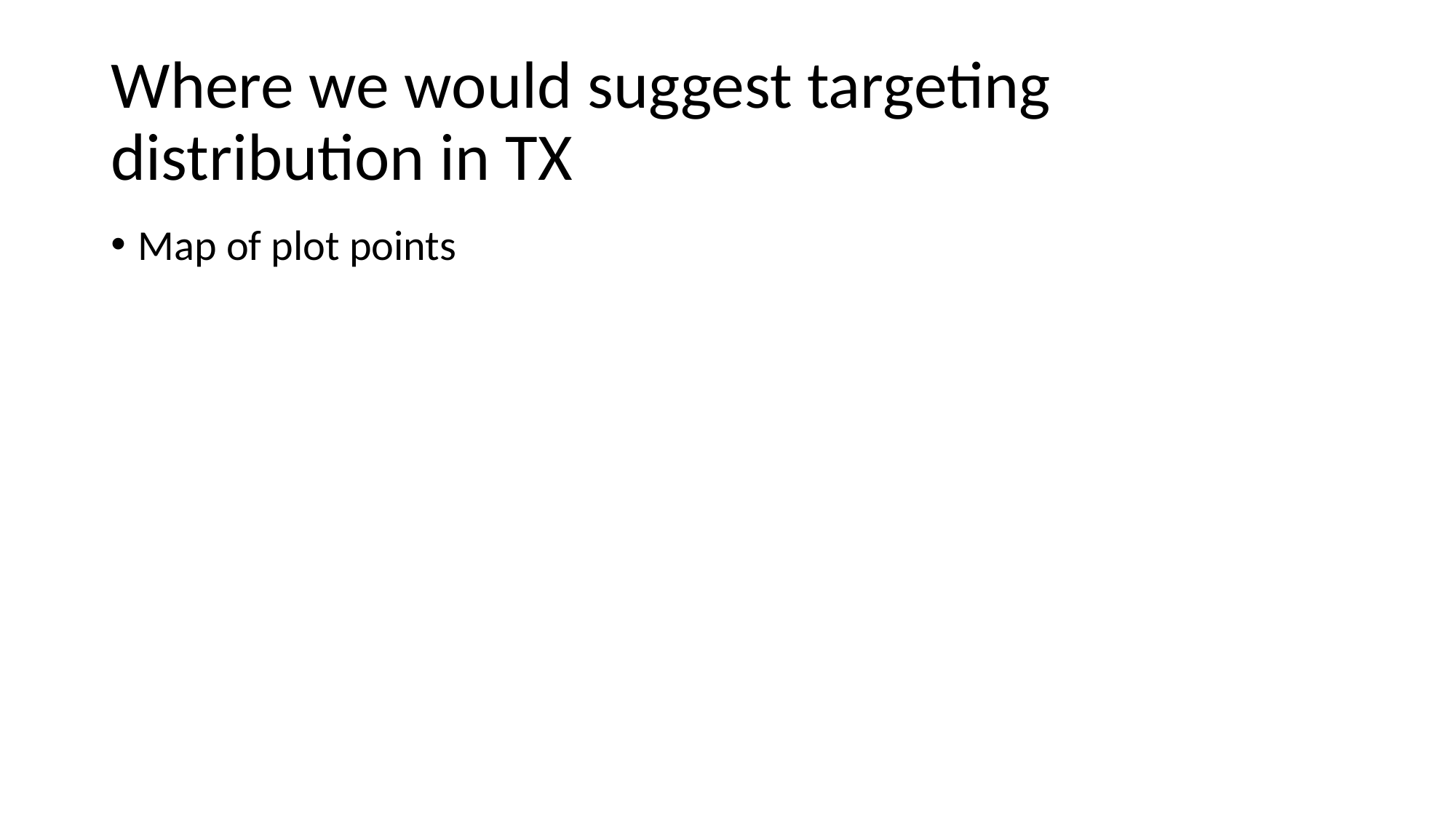

# Where we would suggest targeting distribution in TX
Map of plot points